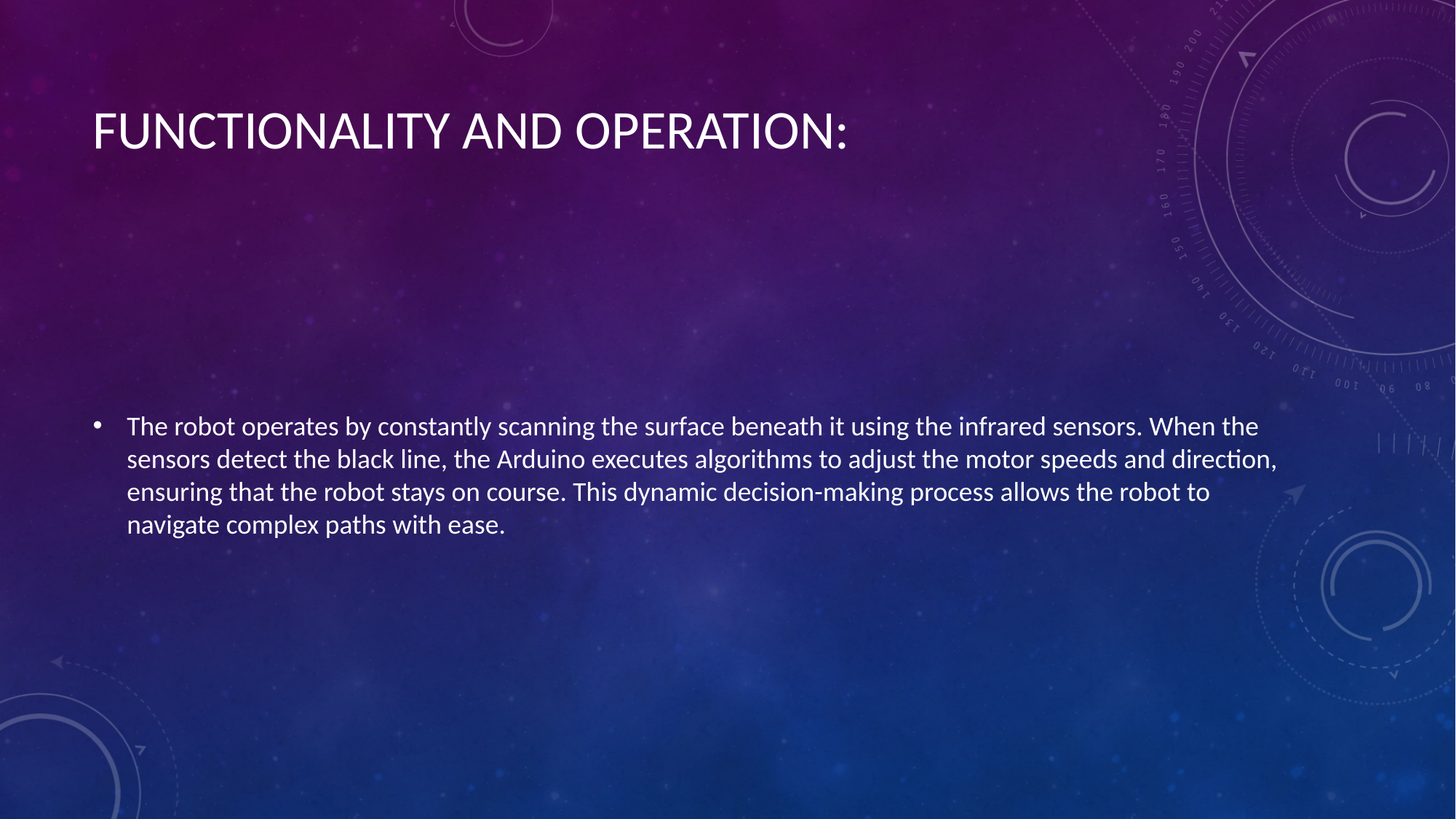

# Functionality and Operation:

The robot operates by constantly scanning the surface beneath it using the infrared sensors. When the sensors detect the black line, the Arduino executes algorithms to adjust the motor speeds and direction, ensuring that the robot stays on course. This dynamic decision-making process allows the robot to navigate complex paths with ease.